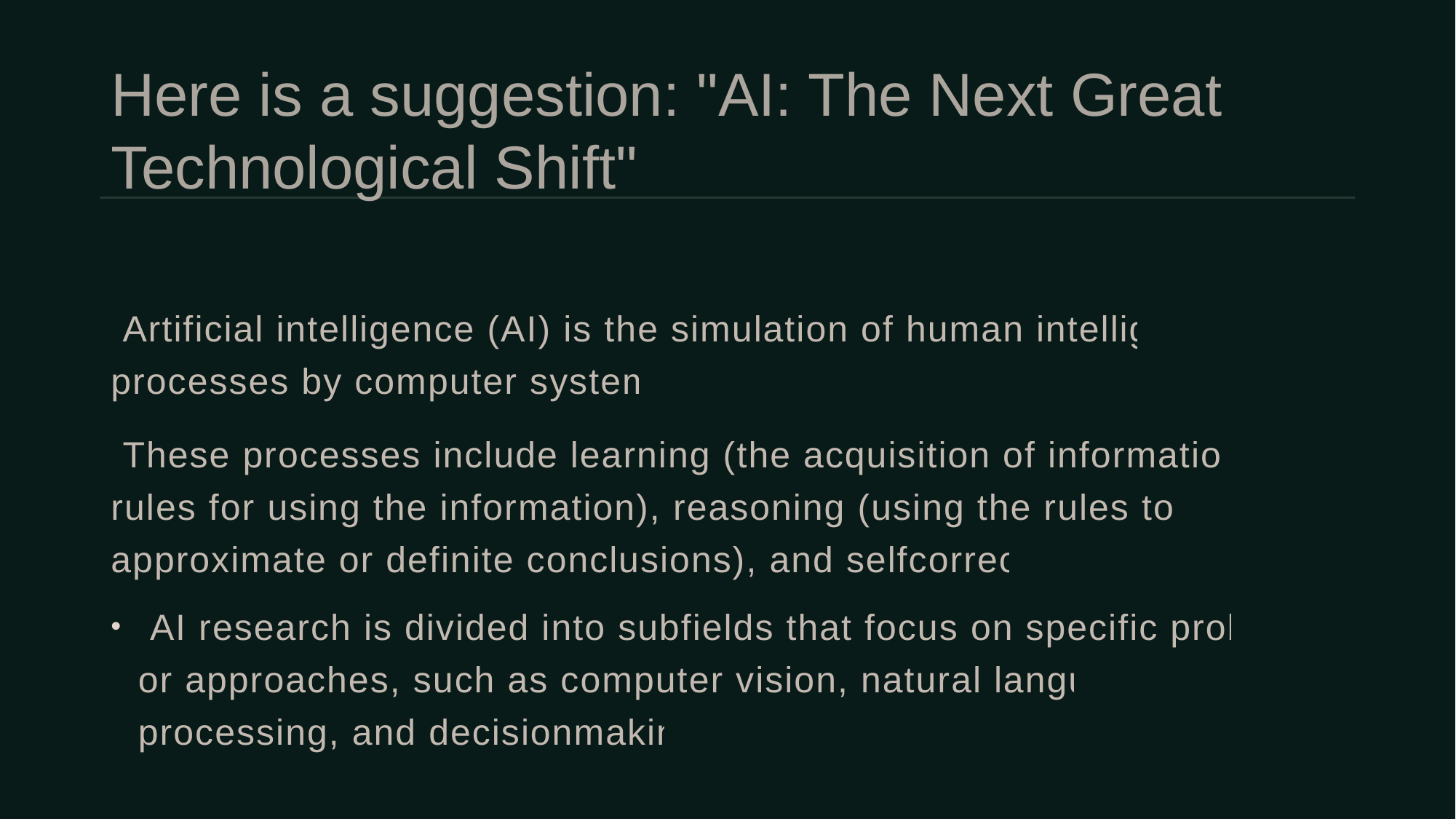

# Here is a suggestion: "AI: The Next Great Technological Shift"
 Artificial intelligence (AI) is the simulation of human intelligence processes by computer systems.
 These processes include learning (the acquisition of information and rules for using the information), reasoning (using the rules to reach approximate or definite conclusions), and selfcorrection.
 AI research is divided into subfields that focus on specific problems or approaches, such as computer vision, natural language processing, and decisionmaking.